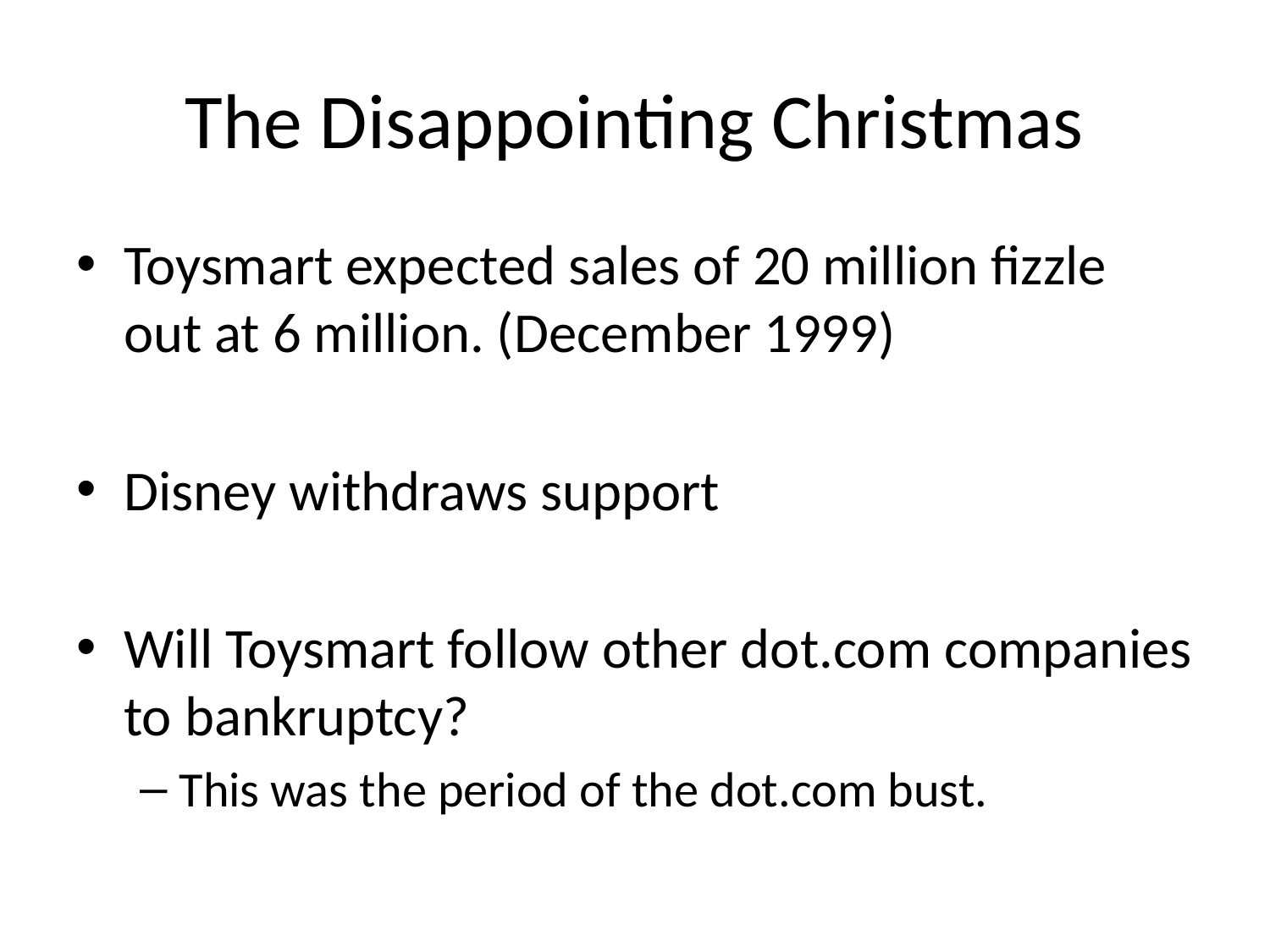

# The Disappointing Christmas
Toysmart expected sales of 20 million fizzle out at 6 million. (December 1999)

Disney withdraws support

Will Toysmart follow other dot.com companies to bankruptcy?
This was the period of the dot.com bust.